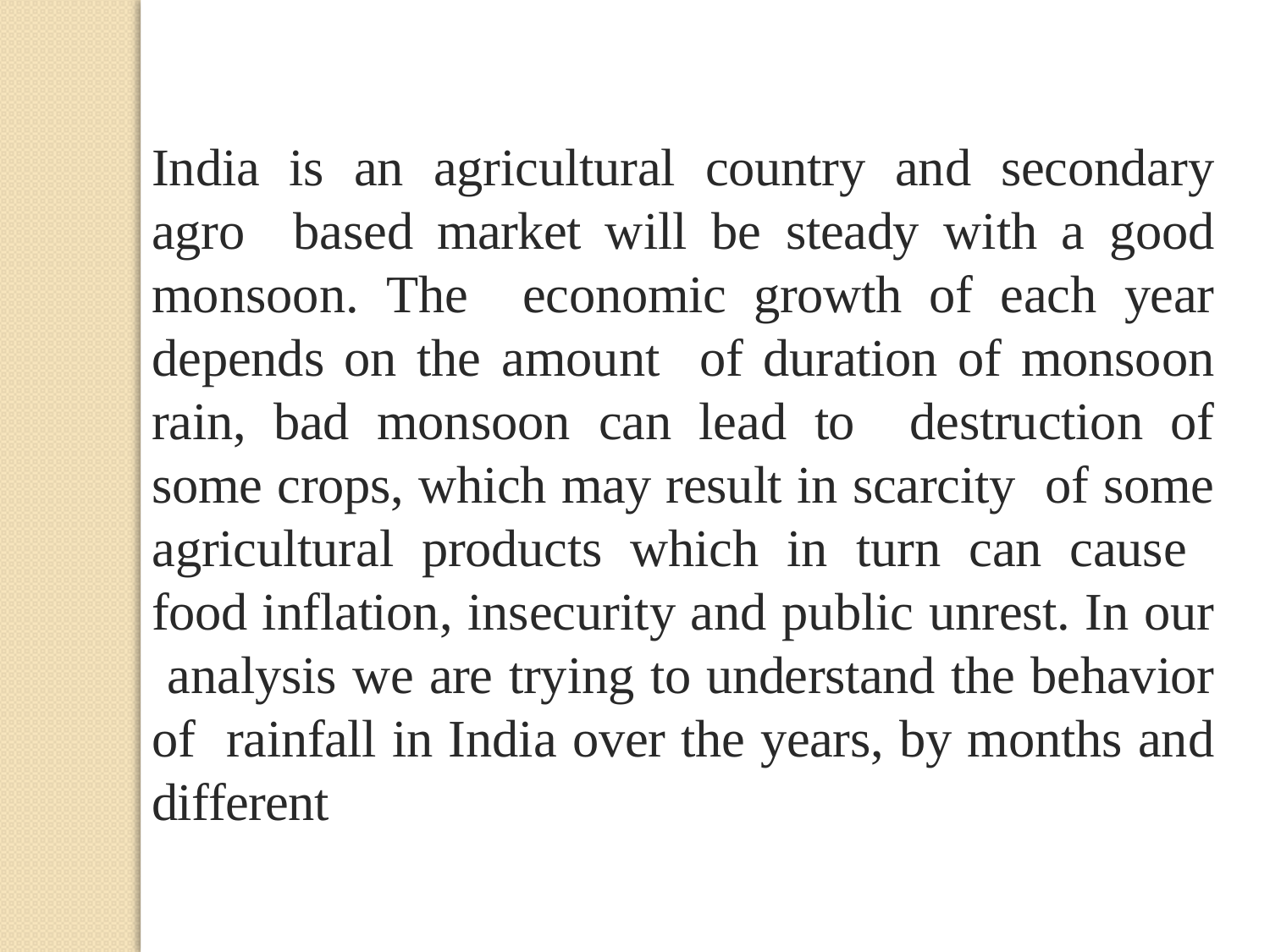

India is an agricultural country and secondary agro  based market will be steady with a good monsoon. The  economic growth of each year depends on the amount  of duration of monsoon rain, bad monsoon can lead to  destruction of some crops, which may result in scarcity  of some agricultural products which in turn can cause  food inflation, insecurity and public unrest. In our  analysis we are trying to understand the behavior of  rainfall in India over the years, by months and different